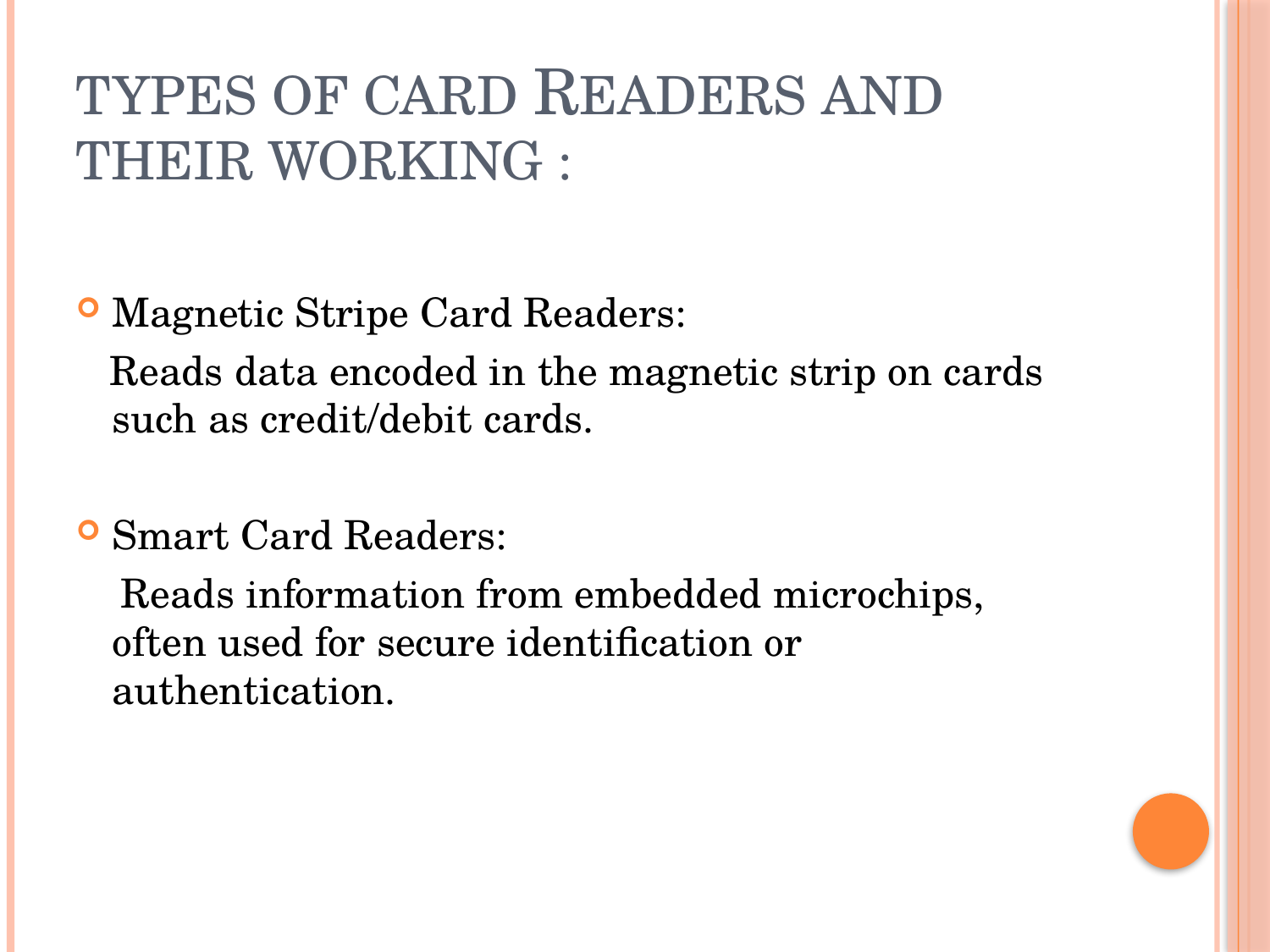

# Types of Card readers And Their Working :

Magnetic Stripe Card Readers:
   Reads data encoded in the magnetic strip on cards such as credit/debit cards.

Smart Card Readers:
    Reads information from embedded microchips, often used for secure identification or authentication.